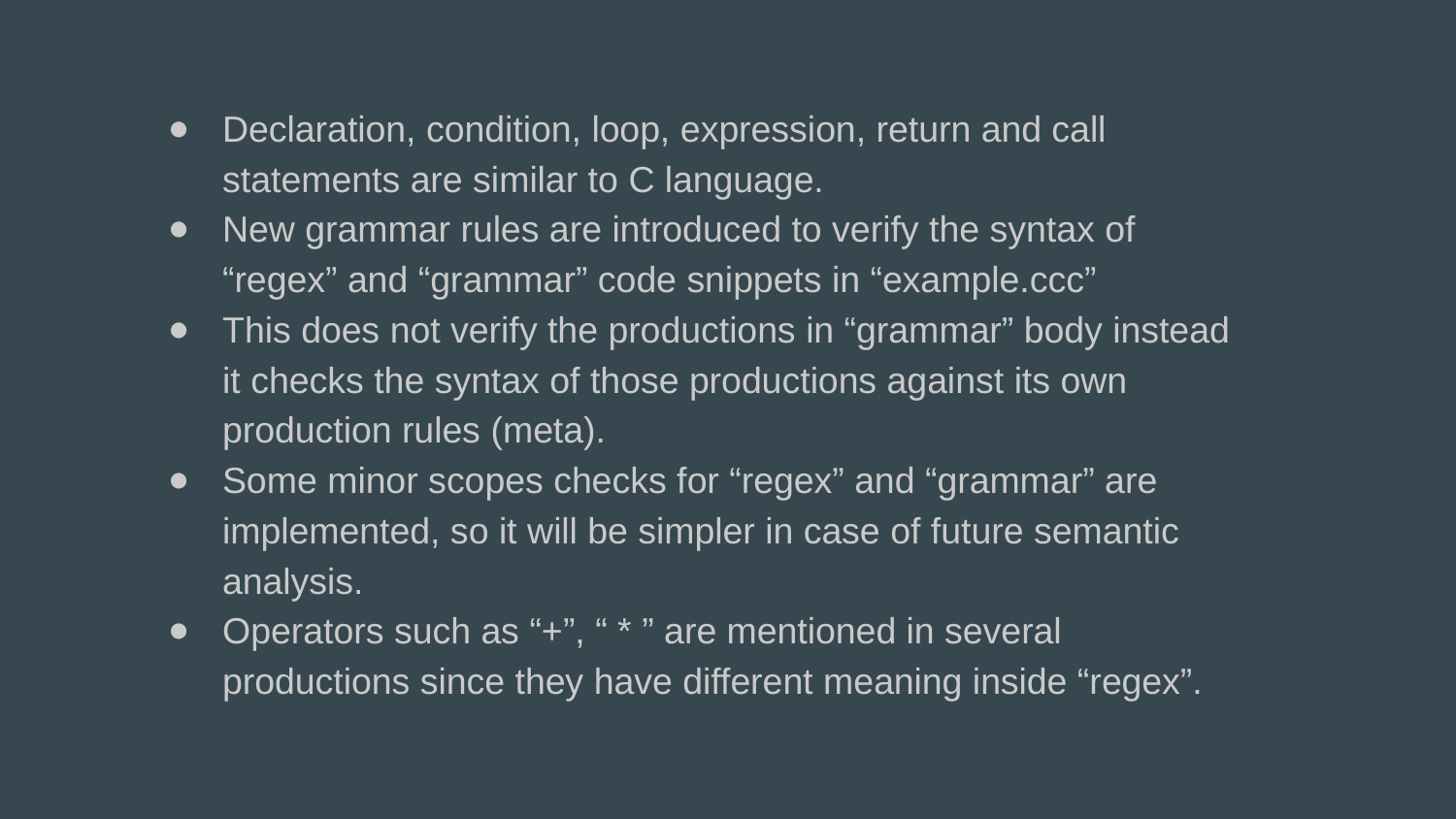

Declaration, condition, loop, expression, return and call statements are similar to C language.
New grammar rules are introduced to verify the syntax of “regex” and “grammar” code snippets in “example.ccc”
This does not verify the productions in “grammar” body instead it checks the syntax of those productions against its own production rules (meta).
Some minor scopes checks for “regex” and “grammar” are implemented, so it will be simpler in case of future semantic analysis.
Operators such as “+”, “ * ” are mentioned in several productions since they have different meaning inside “regex”.